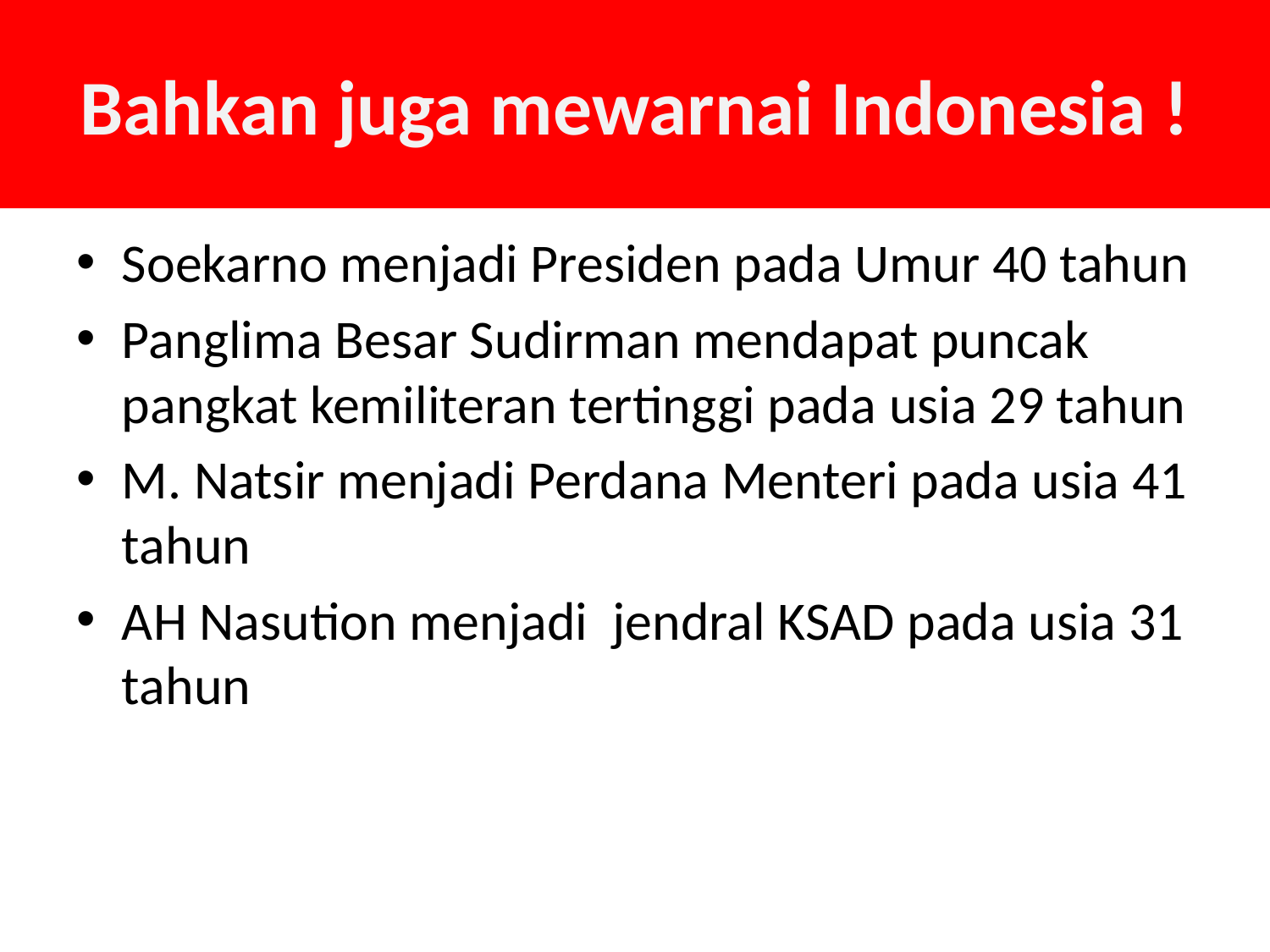

# Bahkan juga mewarnai Indonesia !
Soekarno menjadi Presiden pada Umur 40 tahun
Panglima Besar Sudirman mendapat puncak pangkat kemiliteran tertinggi pada usia 29 tahun
M. Natsir menjadi Perdana Menteri pada usia 41 tahun
AH Nasution menjadi  jendral KSAD pada usia 31 tahun